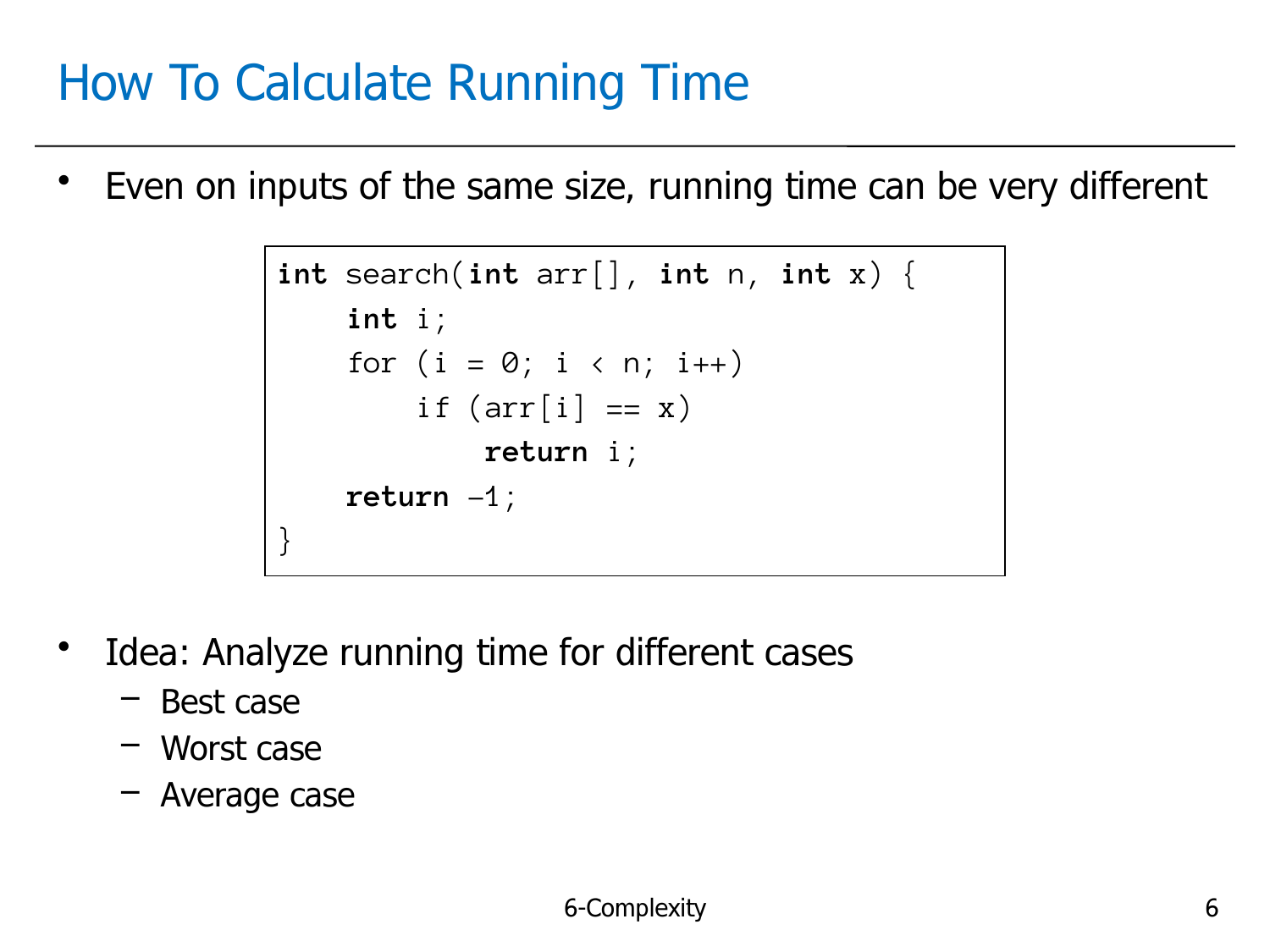

# How To Calculate Running Time
Even on inputs of the same size, running time can be very different

Idea: Analyze running time for different cases
Best case
Worst case
Average case

int search(int arr[], int n, int x) {
    int i;
    for (i = 0; i < n; i++)
        if (arr[i] == x)
            return i;
    return -1;
}
6-Complexity
6